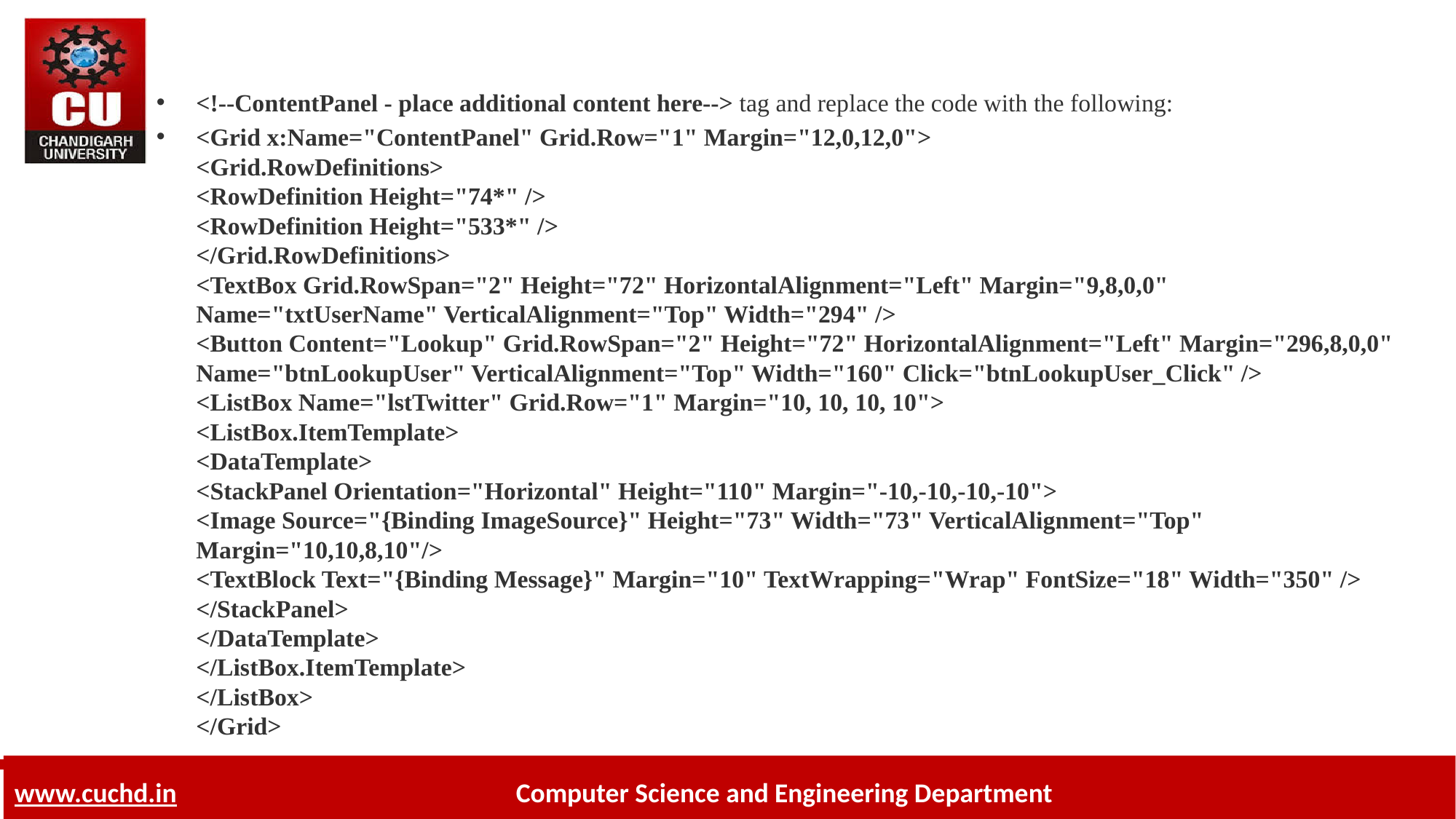

<!--ContentPanel - place additional content here--> tag and replace the code with the following:
<Grid x:Name="ContentPanel" Grid.Row="1" Margin="12,0,12,0">
<Grid.RowDefinitions>
<RowDefinition Height="74*" />
<RowDefinition Height="533*" />
</Grid.RowDefinitions>
<TextBox Grid.RowSpan="2" Height="72" HorizontalAlignment="Left" Margin="9,8,0,0" Name="txtUserName" VerticalAlignment="Top" Width="294" />
<Button Content="Lookup" Grid.RowSpan="2" Height="72" HorizontalAlignment="Left" Margin="296,8,0,0" Name="btnLookupUser" VerticalAlignment="Top" Width="160" Click="btnLookupUser_Click" />
<ListBox Name="lstTwitter" Grid.Row="1" Margin="10, 10, 10, 10">
<ListBox.ItemTemplate>
<DataTemplate>
<StackPanel Orientation="Horizontal" Height="110" Margin="-10,-10,-10,-10">
<Image Source="{Binding ImageSource}" Height="73" Width="73" VerticalAlignment="Top" Margin="10,10,8,10"/>
<TextBlock Text="{Binding Message}" Margin="10" TextWrapping="Wrap" FontSize="18" Width="350" />
</StackPanel>
</DataTemplate>
</ListBox.ItemTemplate>
</ListBox>
</Grid>